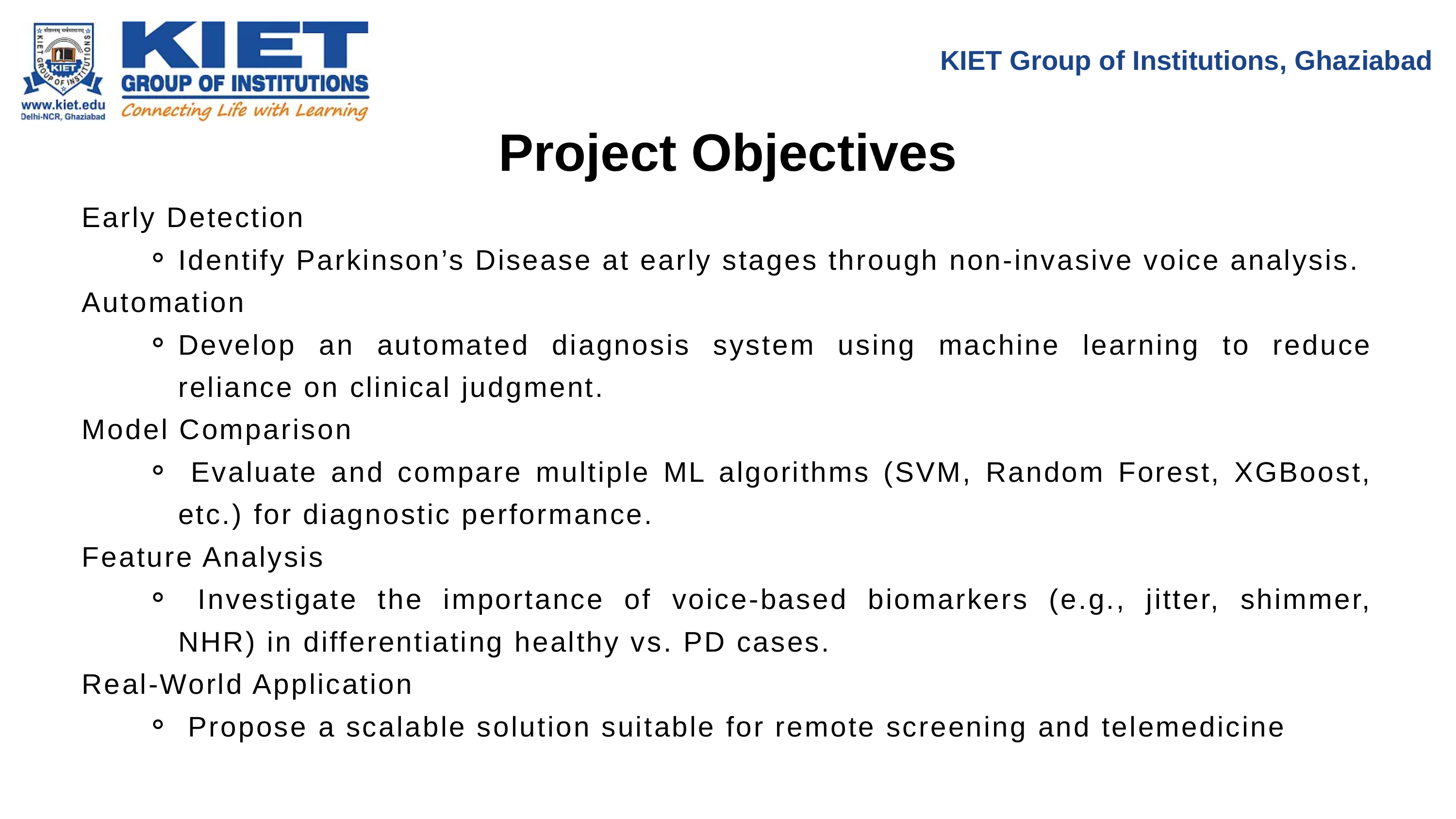

KIET Group of Institutions, Ghaziabad

Project Objectives

Early Detection
Identify Parkinson’s Disease at early stages through non-invasive voice analysis.
Automation
Develop an automated diagnosis system using machine learning to reduce reliance on clinical judgment.
Model Comparison
 Evaluate and compare multiple ML algorithms (SVM, Random Forest, XGBoost, etc.) for diagnostic performance.
Feature Analysis
 Investigate the importance of voice-based biomarkers (e.g., jitter, shimmer, NHR) in differentiating healthy vs. PD cases.
Real-World Application
 Propose a scalable solution suitable for remote screening and telemedicine